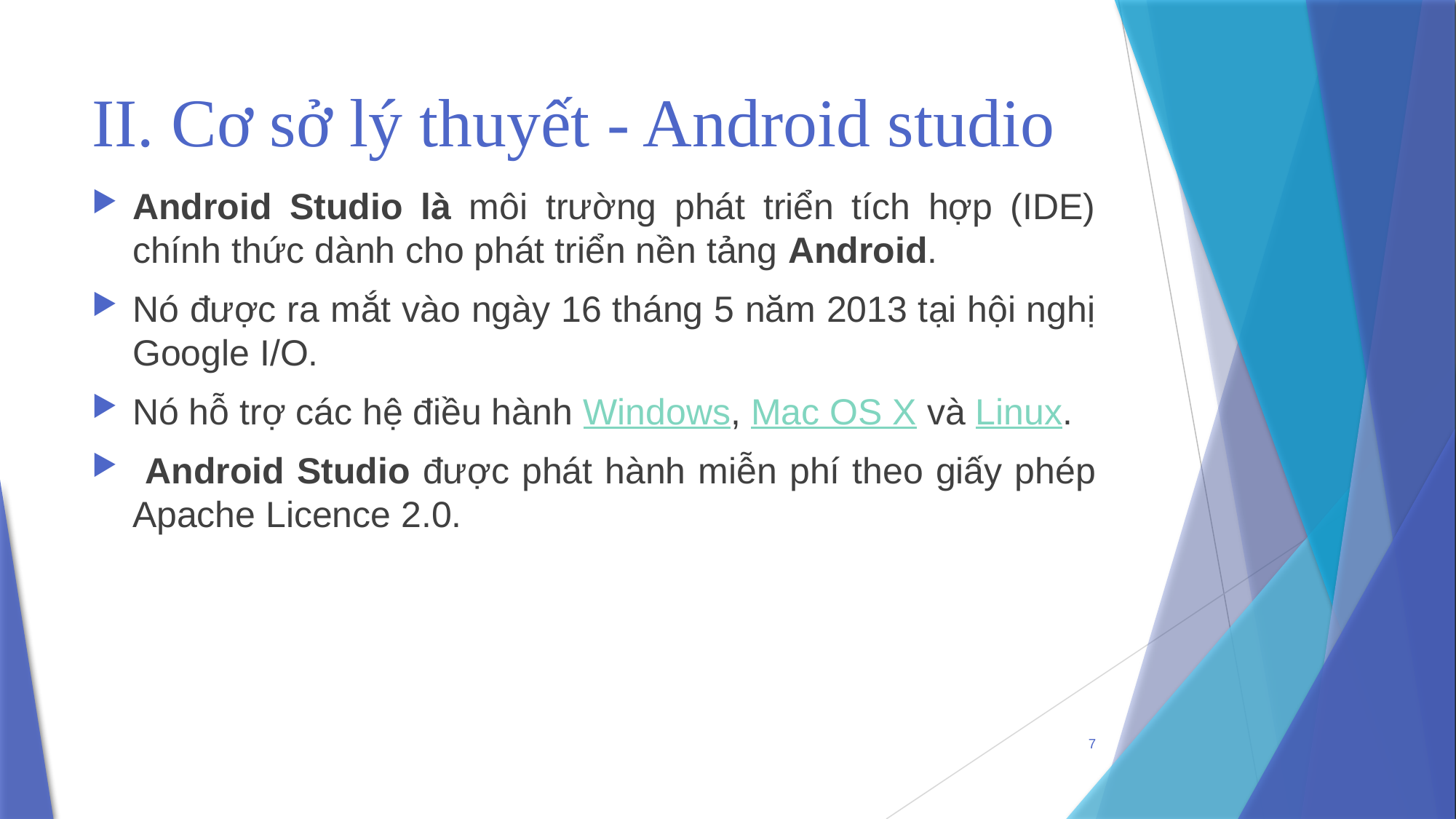

# II. Cơ sở lý thuyết - Android studio
Android Studio là môi trường phát triển tích hợp (IDE) chính thức dành cho phát triển nền tảng Android.
Nó được ra mắt vào ngày 16 tháng 5 năm 2013 tại hội nghị Google I/O.
Nó hỗ trợ các hệ điều hành Windows, Mac OS X và Linux.
 Android Studio được phát hành miễn phí theo giấy phép Apache Licence 2.0.
7